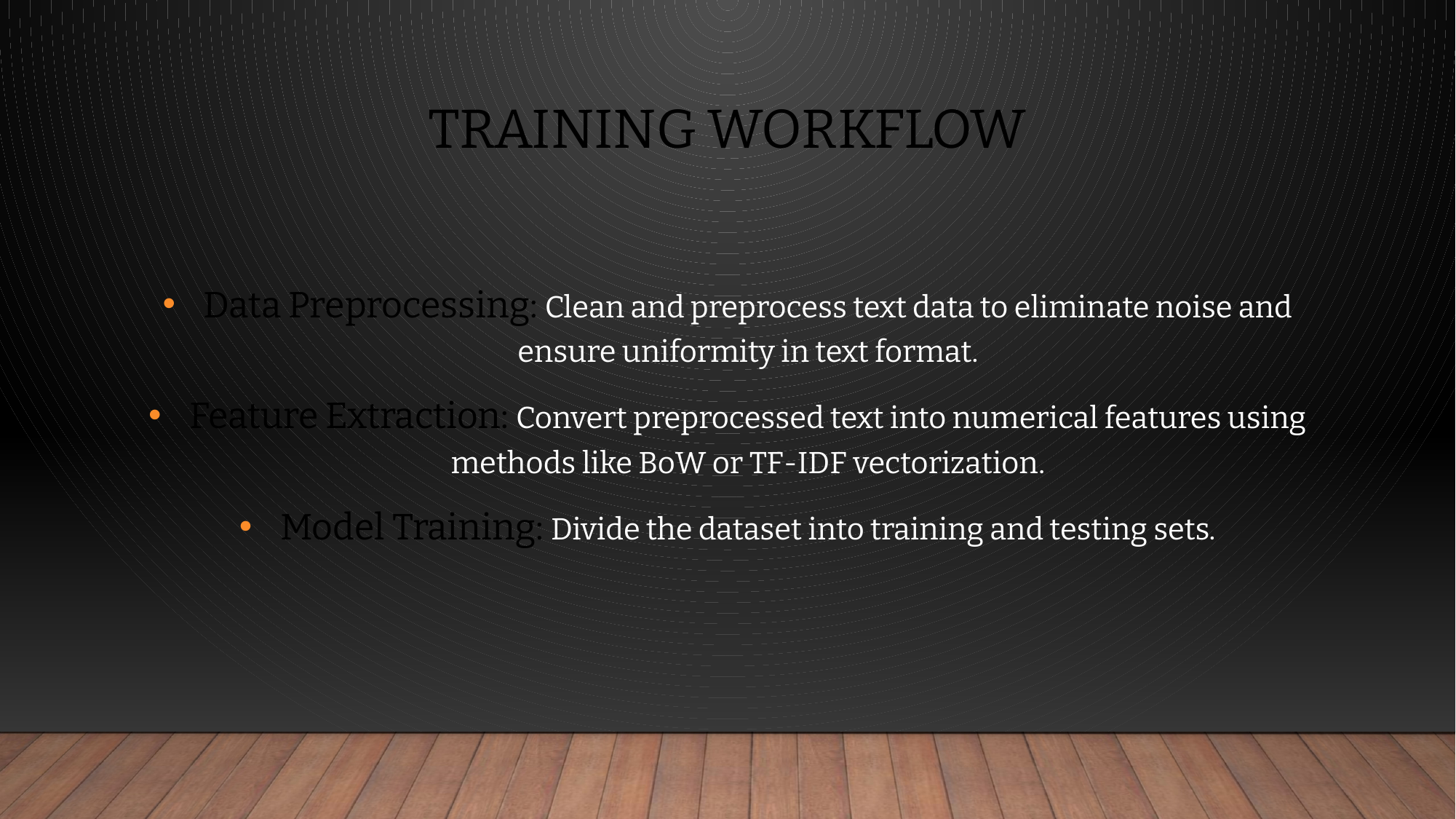

# Training Workflow
Data Preprocessing: Clean and preprocess text data to eliminate noise and ensure uniformity in text format.
Feature Extraction: Convert preprocessed text into numerical features using methods like BoW or TF-IDF vectorization.
Model Training: Divide the dataset into training and testing sets.